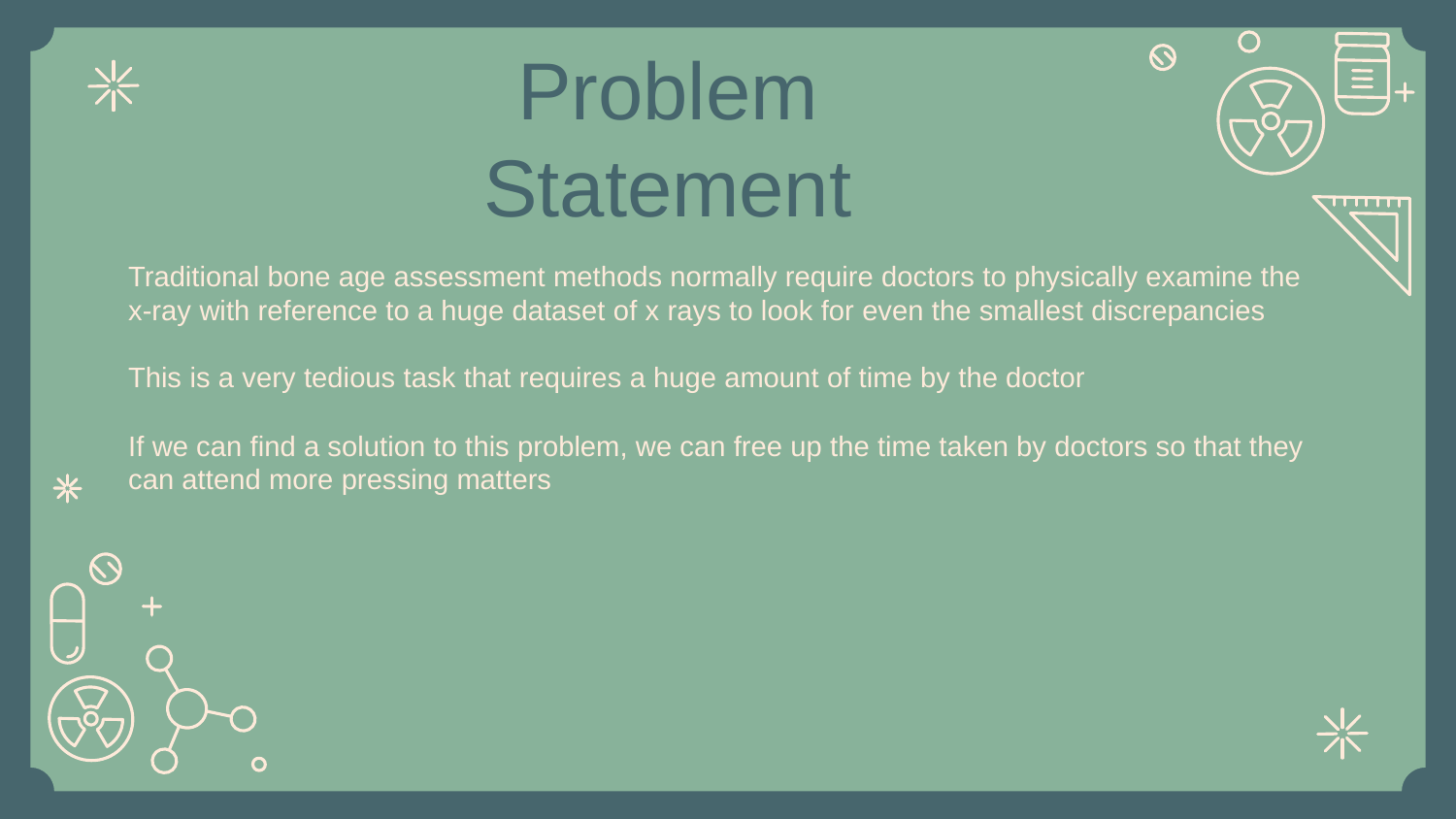

# Problem Statement
Traditional bone age assessment methods normally require doctors to physically examine the x-ray with reference to a huge dataset of x rays to look for even the smallest discrepancies

This is a very tedious task that requires a huge amount of time by the doctor

If we can find a solution to this problem, we can free up the time taken by doctors so that they can attend more pressing matters